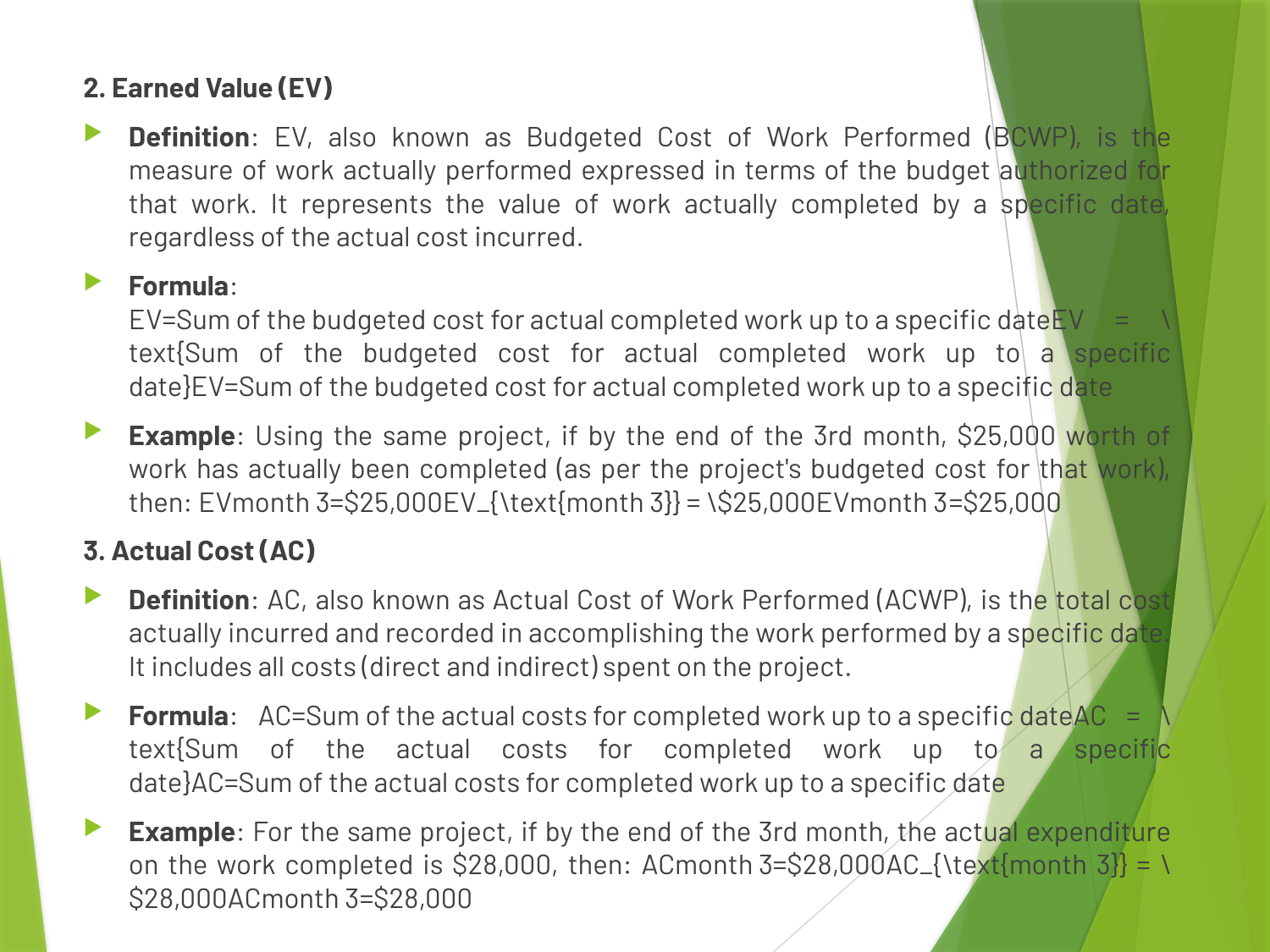

2. Earned Value (EV)
Definition: EV, also known as Budgeted Cost of Work Performed (BCWP), is the measure of work actually performed expressed in terms of the budget authorized for that work. It represents the value of work actually completed by a specific date, regardless of the actual cost incurred.
Formula: EV=Sum of the budgeted cost for actual completed work up to a specific dateEV = \text{Sum of the budgeted cost for actual completed work up to a specific date}EV=Sum of the budgeted cost for actual completed work up to a specific date
Example: Using the same project, if by the end of the 3rd month, $25,000 worth of work has actually been completed (as per the project's budgeted cost for that work), then: EVmonth 3=$25,000EV_{\text{month 3}} = \$25,000EVmonth 3​=$25,000
3. Actual Cost (AC)
Definition: AC, also known as Actual Cost of Work Performed (ACWP), is the total cost actually incurred and recorded in accomplishing the work performed by a specific date. It includes all costs (direct and indirect) spent on the project.
Formula: AC=Sum of the actual costs for completed work up to a specific dateAC = \text{Sum of the actual costs for completed work up to a specific date}AC=Sum of the actual costs for completed work up to a specific date
Example: For the same project, if by the end of the 3rd month, the actual expenditure on the work completed is $28,000, then: ACmonth 3=$28,000AC_{\text{month 3}} = \$28,000ACmonth 3​=$28,000